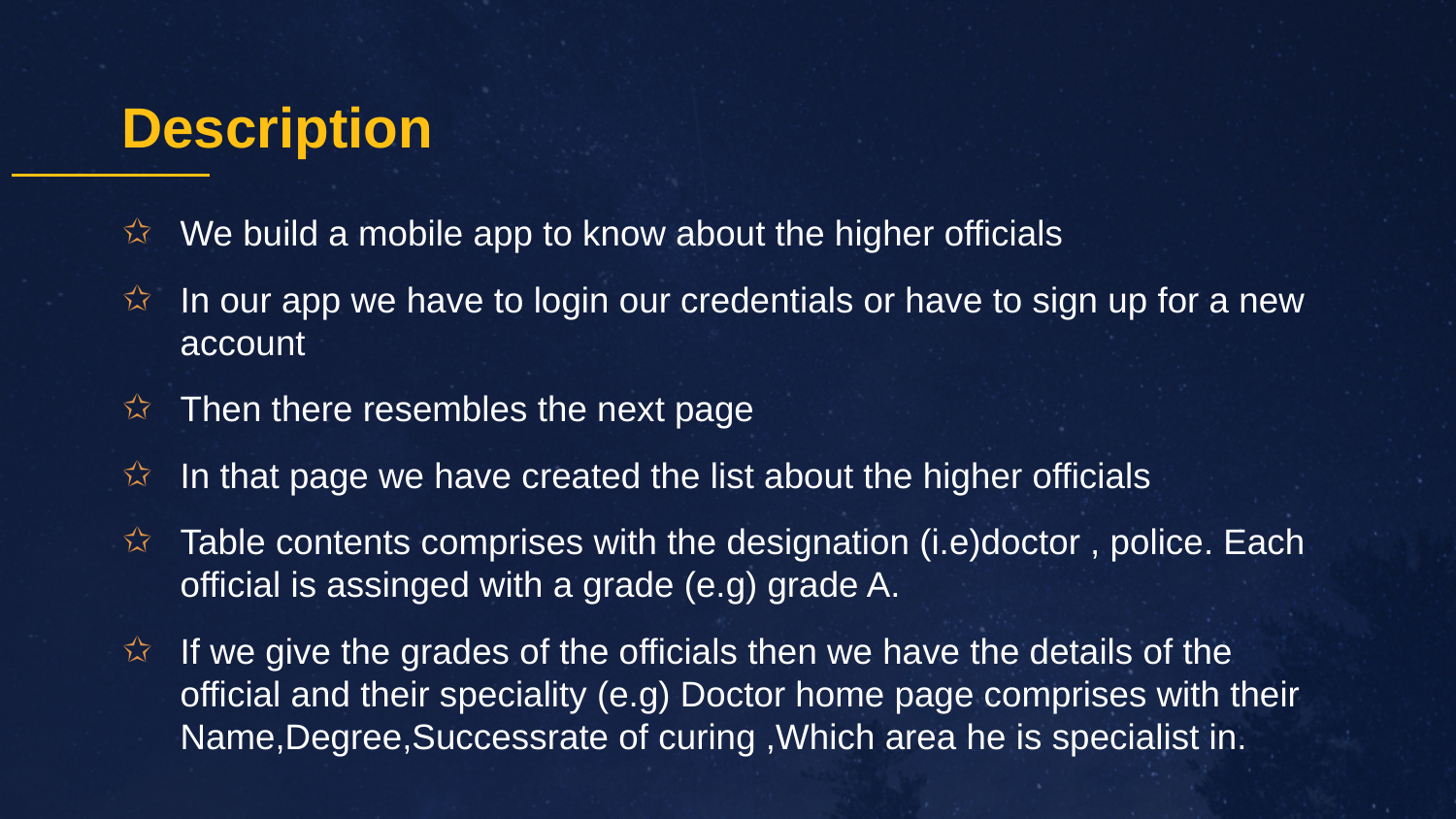

# Description
We build a mobile app to know about the higher officials
In our app we have to login our credentials or have to sign up for a new account
Then there resembles the next page
In that page we have created the list about the higher officials
Table contents comprises with the designation (i.e)doctor , police. Each official is assinged with a grade (e.g) grade A.
If we give the grades of the officials then we have the details of the official and their speciality (e.g) Doctor home page comprises with their Name,Degree,Successrate of curing ,Which area he is specialist in.